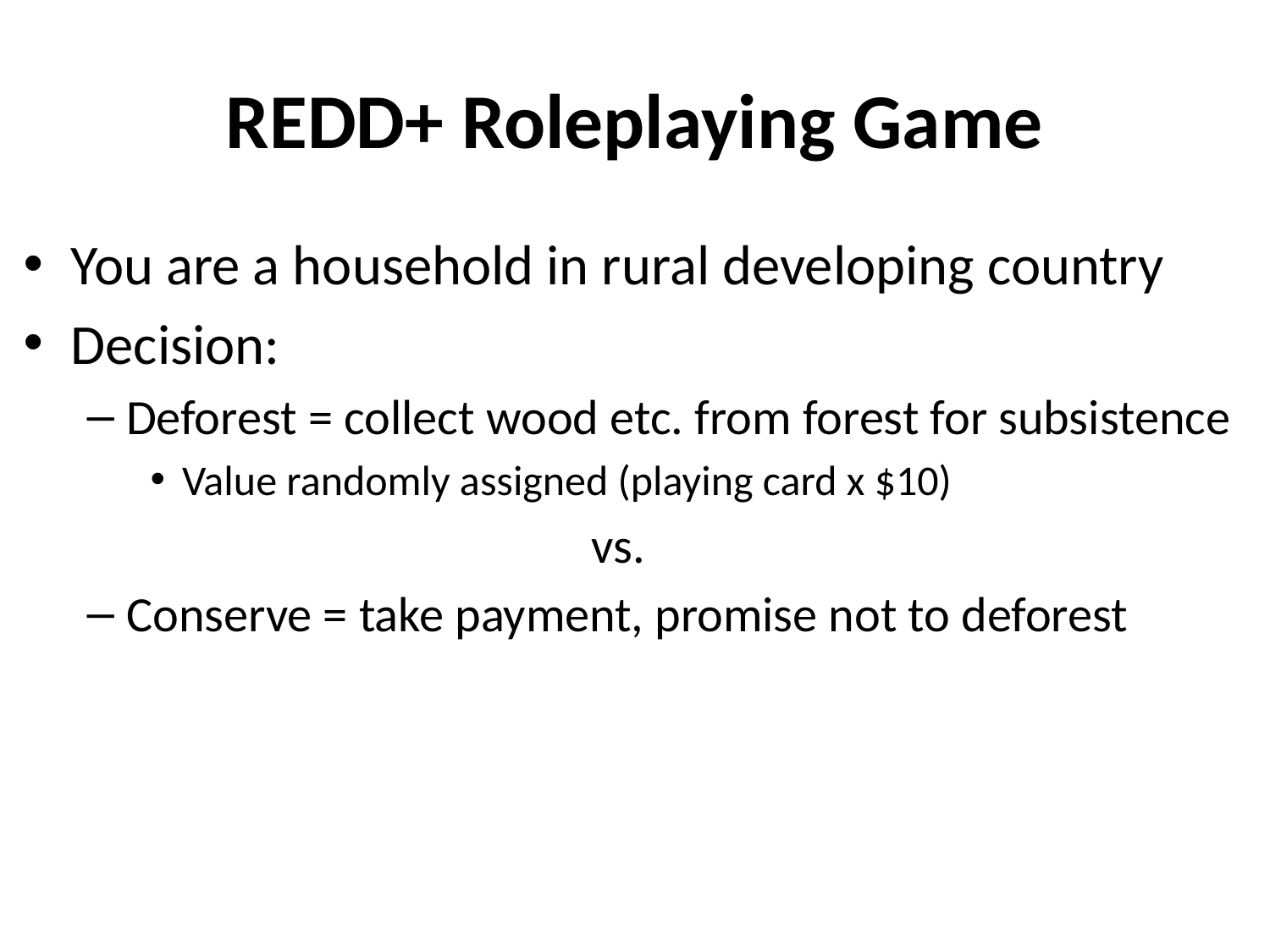

# REDD+ Roleplaying Game
You are a household in rural developing country
Decision:
Deforest = collect wood etc. from forest for subsistence
Value randomly assigned (playing card x $10)
                                             vs.
Conserve = take payment, promise not to deforest